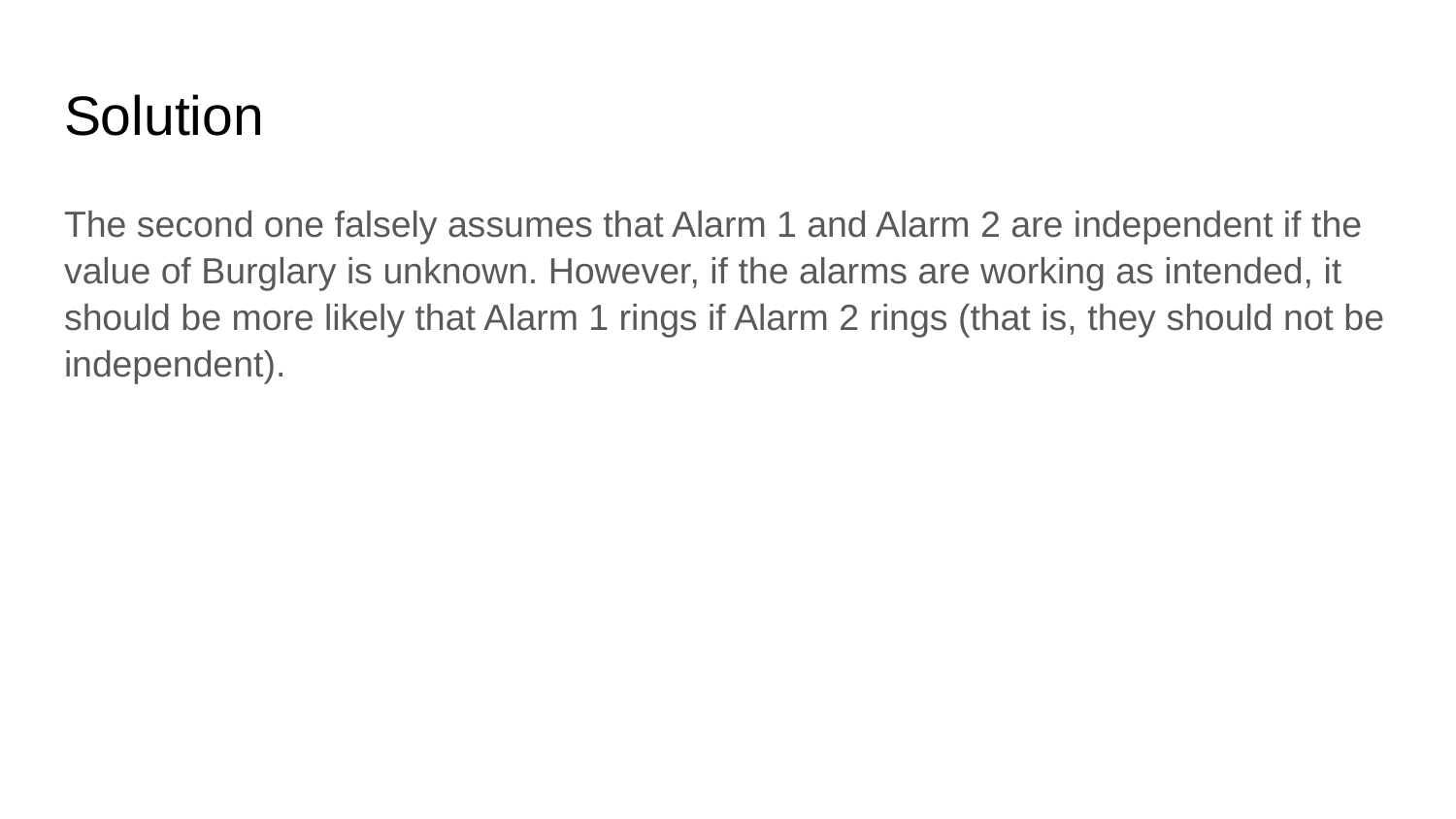

# Solution
The second one falsely assumes that Alarm 1 and Alarm 2 are independent if the value of Burglary is unknown. However, if the alarms are working as intended, it should be more likely that Alarm 1 rings if Alarm 2 rings (that is, they should not be independent).